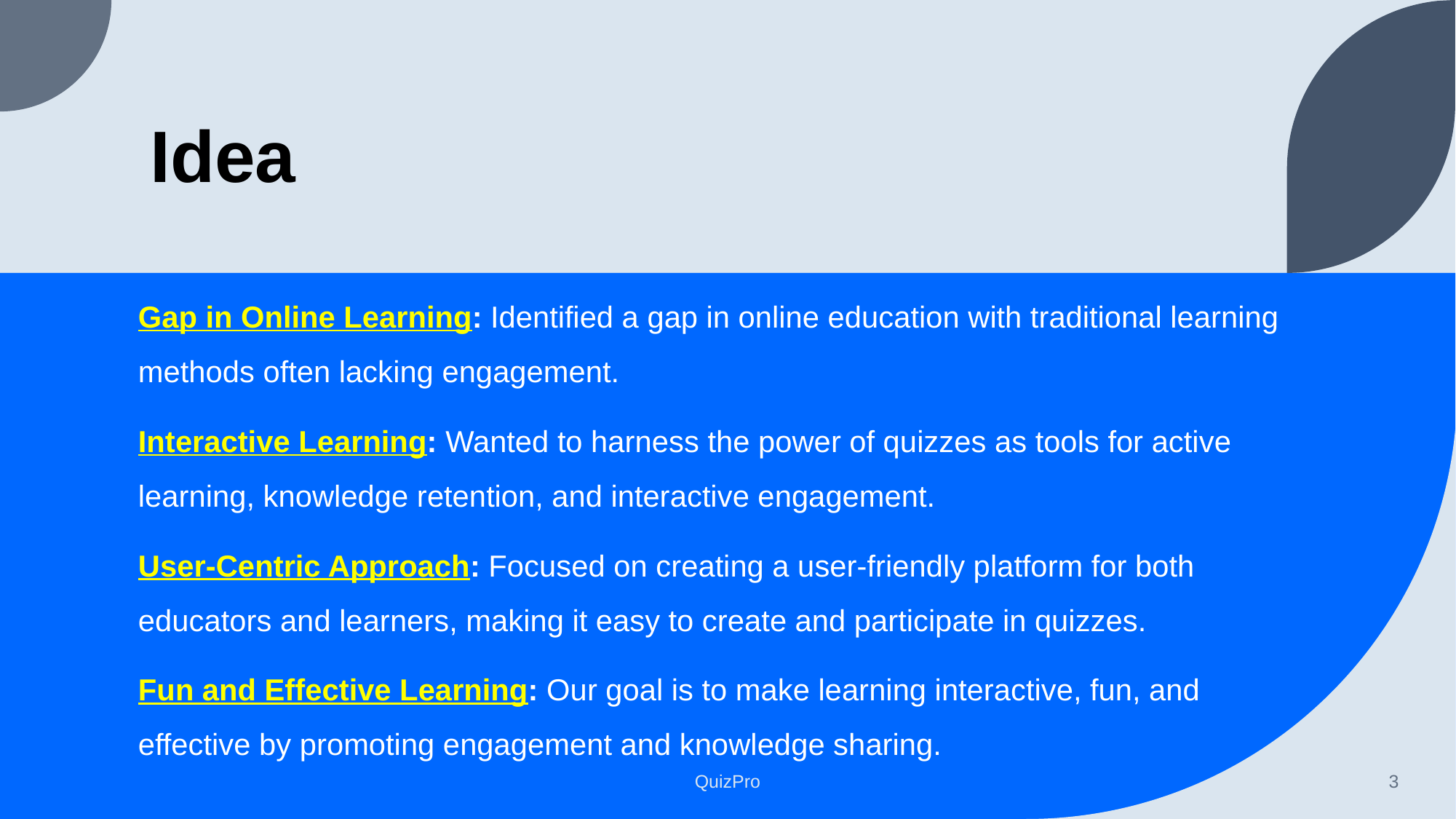

# Idea
Gap in Online Learning: Identified a gap in online education with traditional learning methods often lacking engagement.
Interactive Learning: Wanted to harness the power of quizzes as tools for active learning, knowledge retention, and interactive engagement.
User-Centric Approach: Focused on creating a user-friendly platform for both educators and learners, making it easy to create and participate in quizzes.
Fun and Effective Learning: Our goal is to make learning interactive, fun, and effective by promoting engagement and knowledge sharing.

QuizPro
3